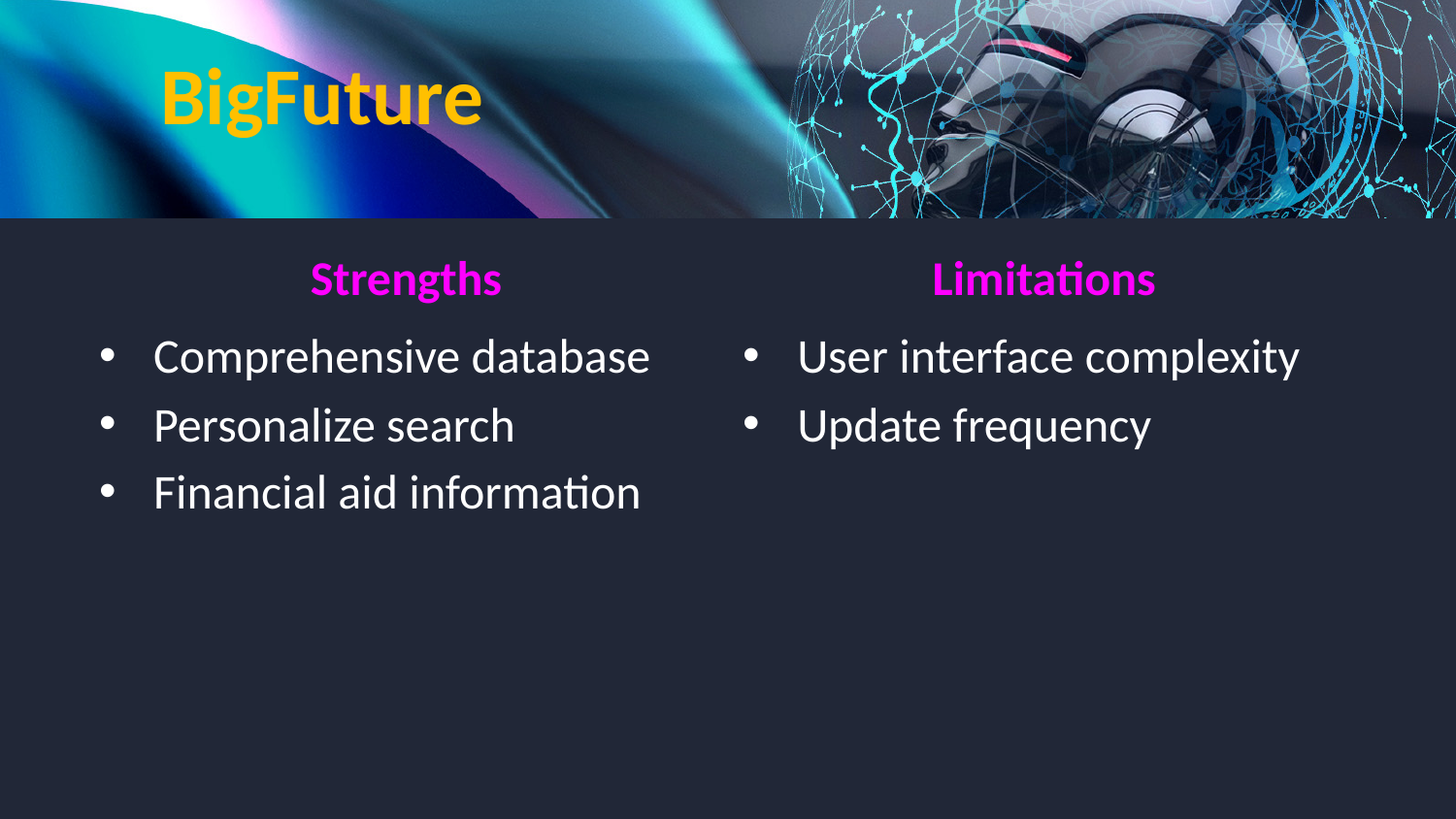

# BigFuture
Strengths
Limitations
Comprehensive database
Personalize search
Financial aid information
User interface complexity
Update frequency